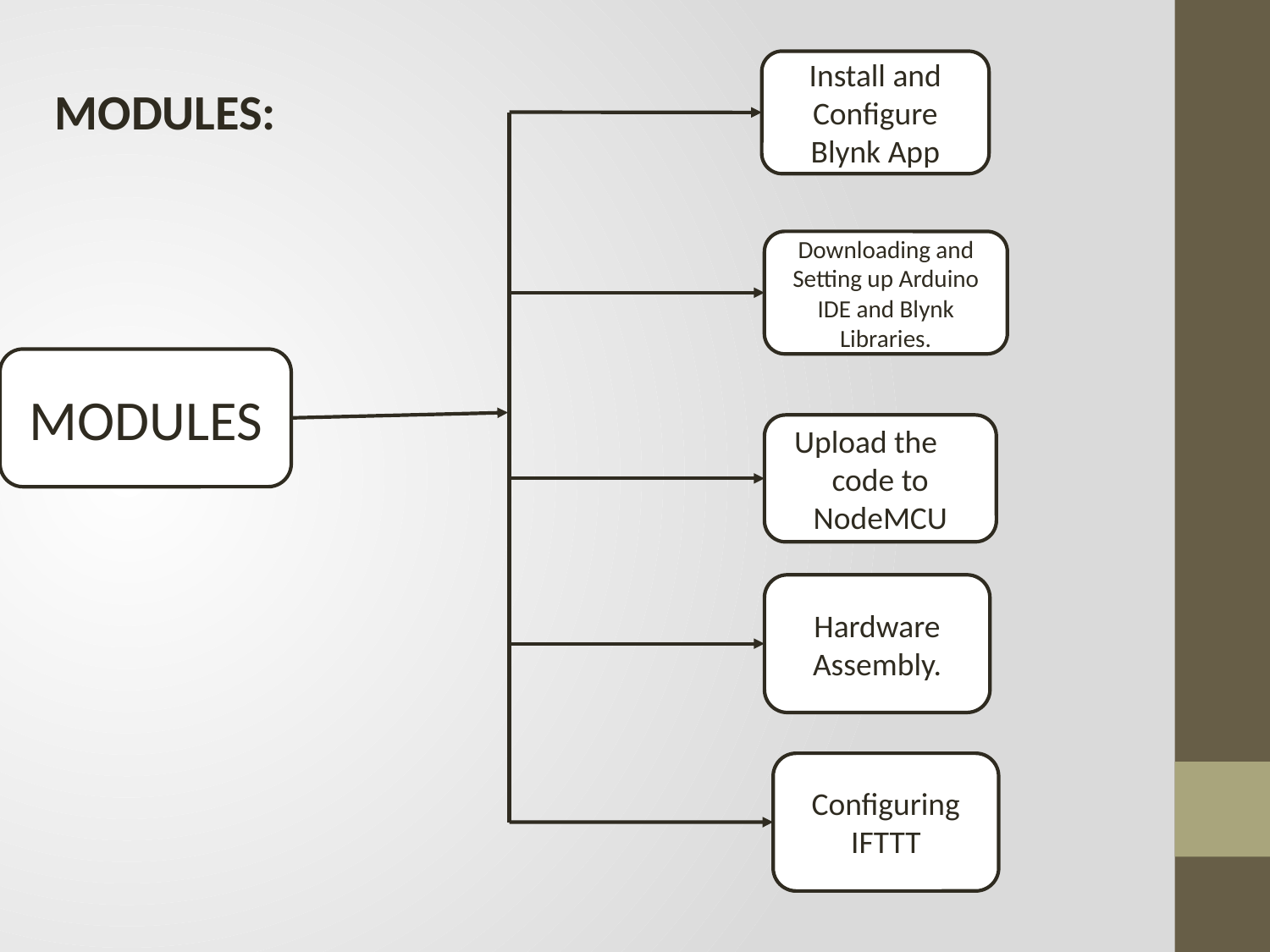

Install and Configure Blynk App
MODULES:
Downloading and Setting up Arduino IDE and Blynk Libraries.
MODULES
Upload the     code to NodeMCU
Hardware Assembly.
Configuring IFTTT